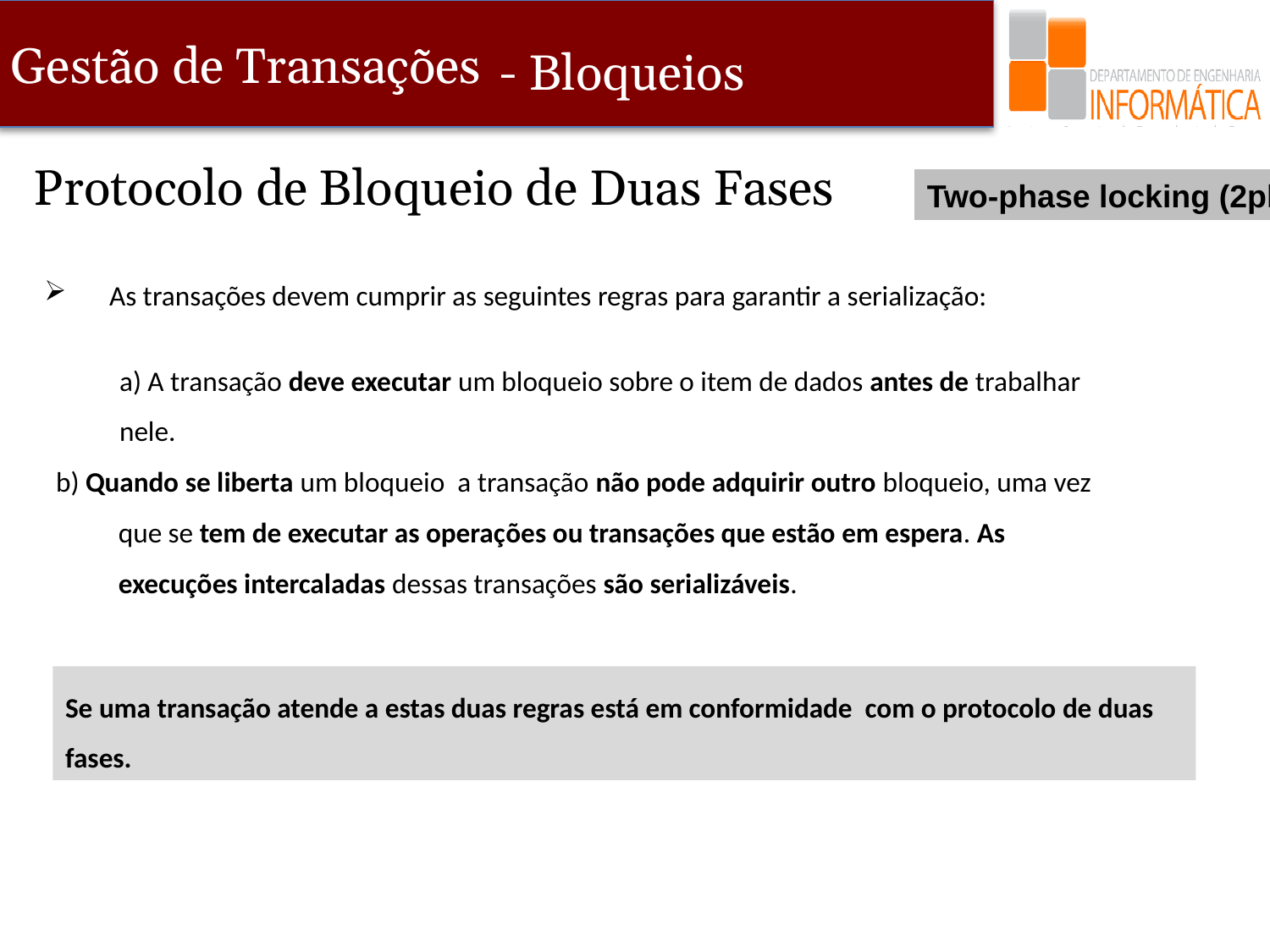

- Bloqueios
# Protocolo de Bloqueio de Duas Fases
Two-phase locking (2pl)
    As transações devem cumprir as seguintes regras para garantir a serialização:

	a) A transação deve executar um bloqueio sobre o item de dados antes de trabalhar nele.
b) Quando se liberta um bloqueio  a transação não pode adquirir outro bloqueio, uma vez que se tem de executar as operações ou transações que estão em espera. As execuções intercaladas dessas transações são serializáveis.

Se uma transação atende a estas duas regras está em conformidade  com o protocolo de duas fases.